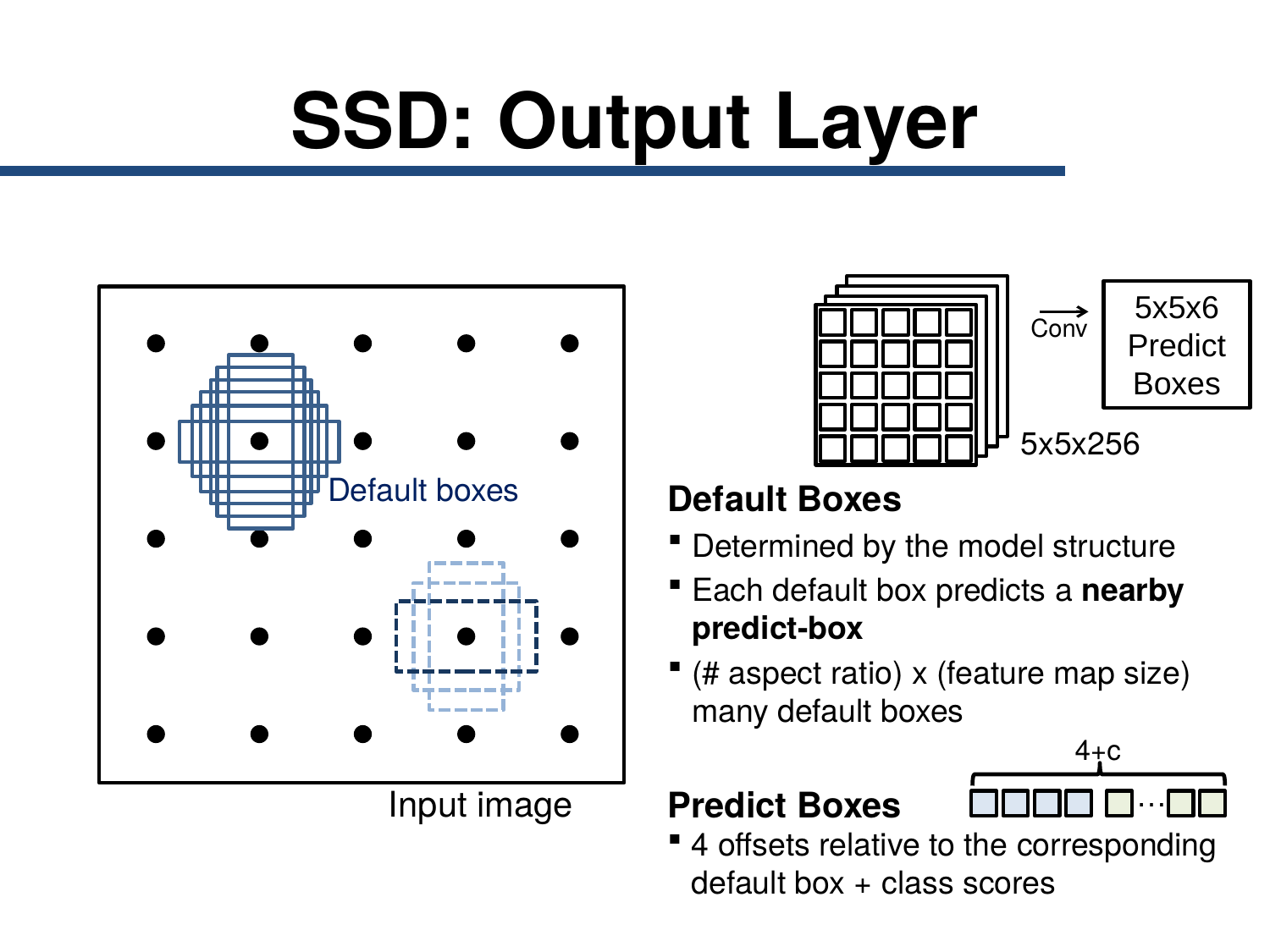

# SSD: Output Layer

5x5x256

5x5x6
Predict Boxes

Conv

Default boxes
Default Boxes
Determined by the model structure
Each default box predicts a nearby predict-box
(# aspect ratio) x (feature map size) many default boxes

4+c
…

Input image
Predict Boxes
4 offsets relative to the corresponding default box + class scores